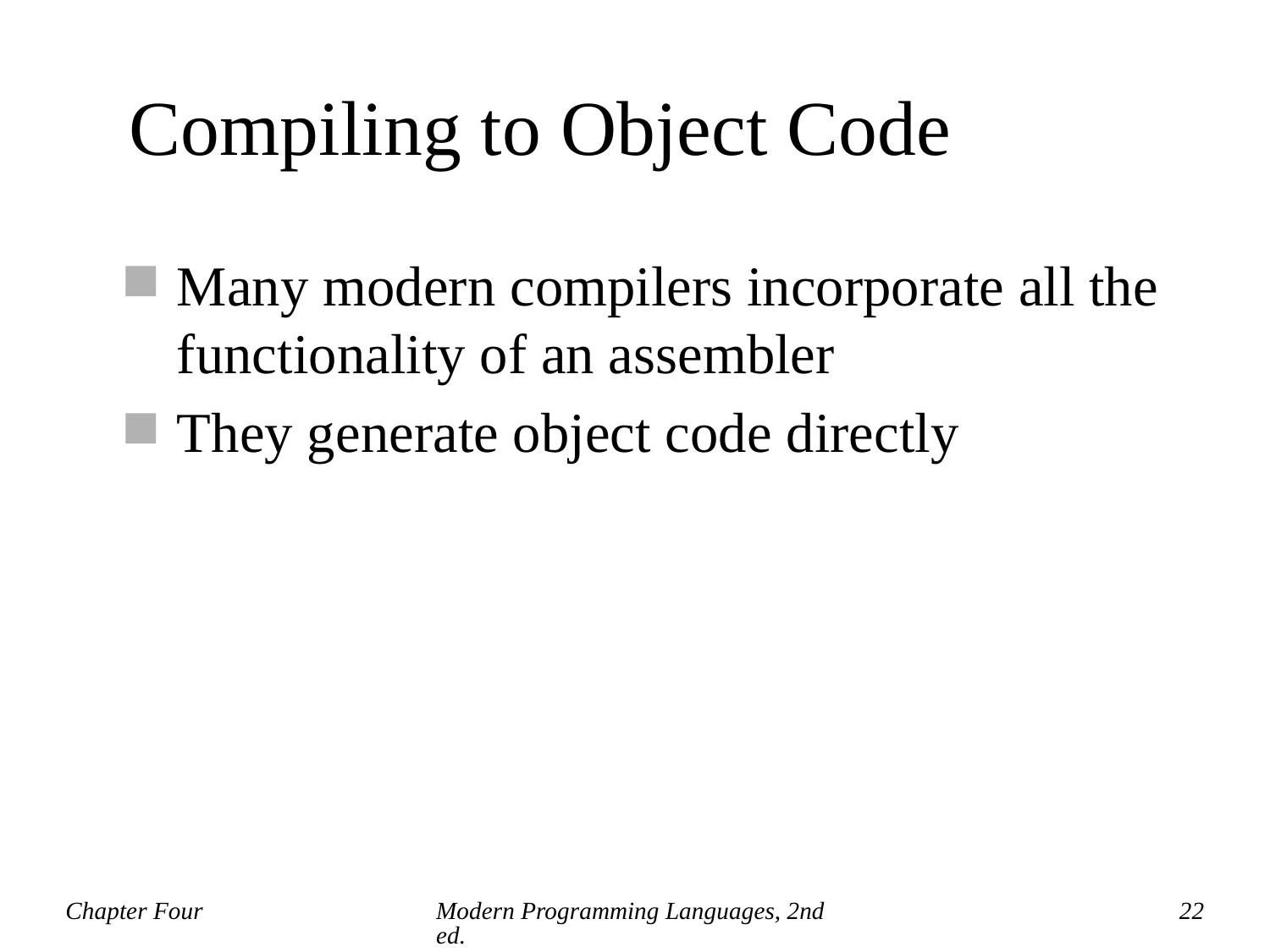

# Compiling to Object Code
Many modern compilers incorporate all the functionality of an assembler
They generate object code directly
Chapter Four
Modern Programming Languages, 2nd ed.
22